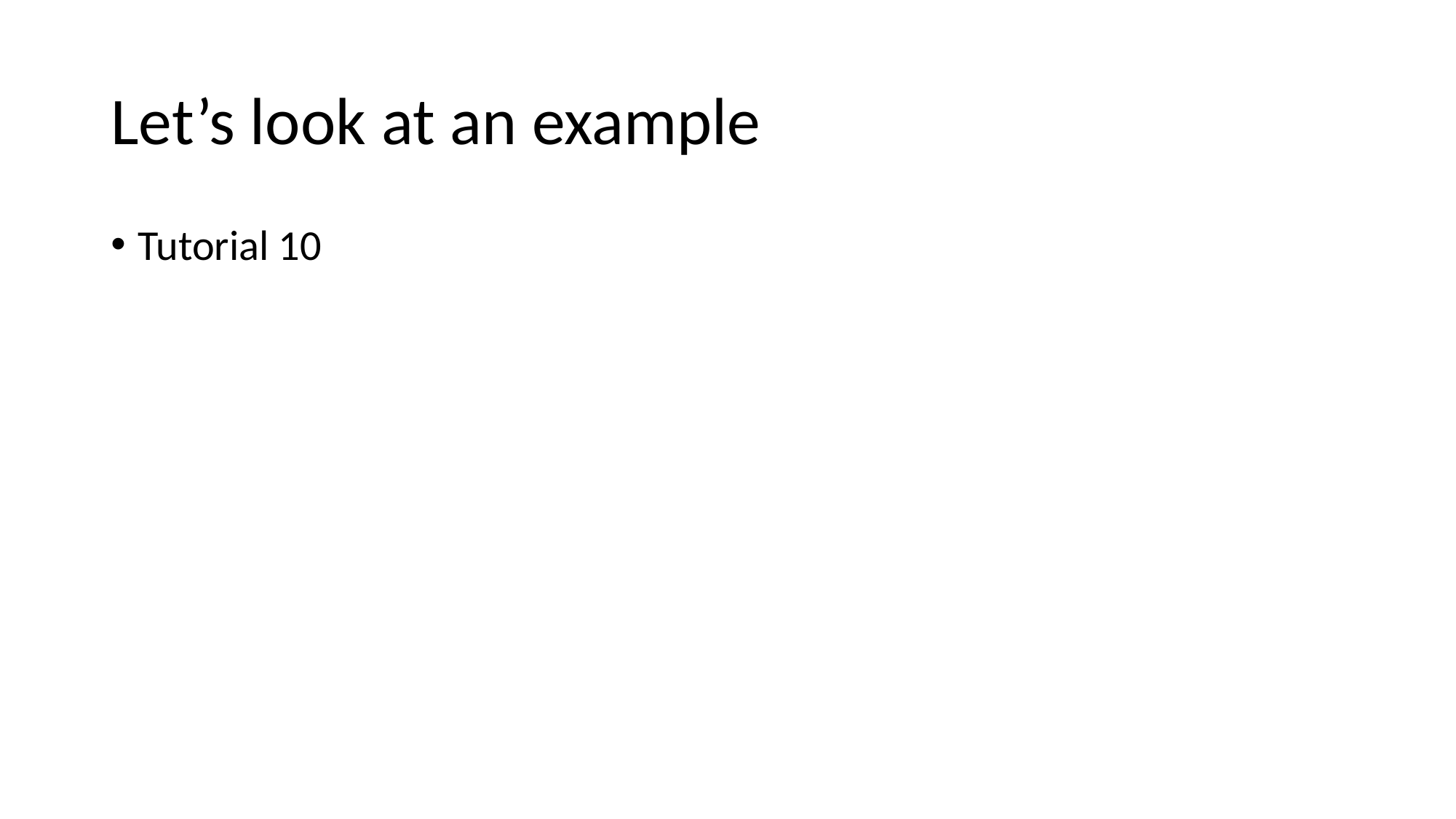

# Let’s look at an example
Tutorial 10